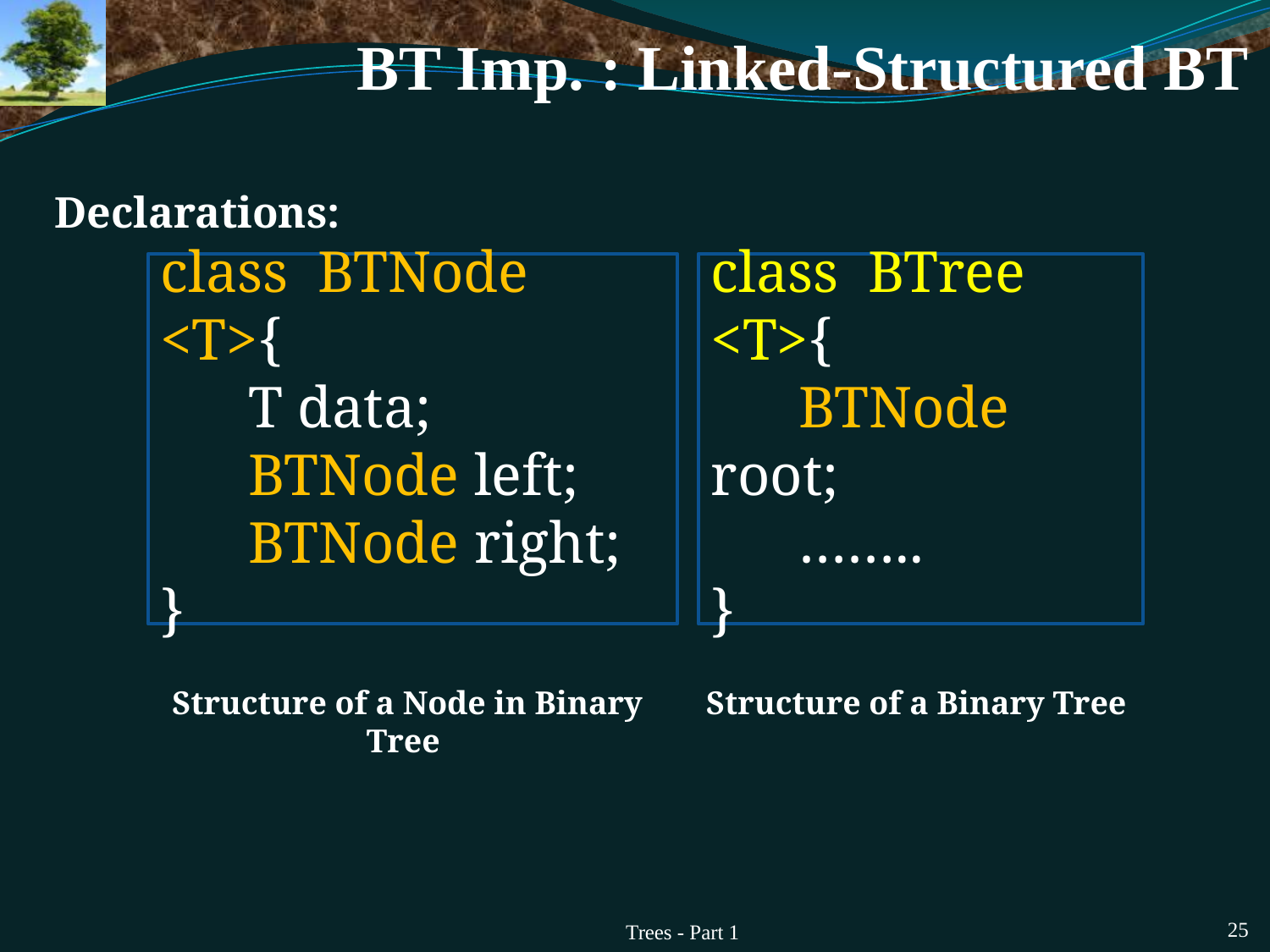

# BT Imp. : Linked-Structured BT
Declarations:
class  BTNode <T>{
      T data;
      BTNode left;
      BTNode right;
}
class  BTree <T>{
      BTNode root;
      ……..
}
Structure of a Node in Binary Tree
Structure of a Binary Tree
Trees - Part 1
25